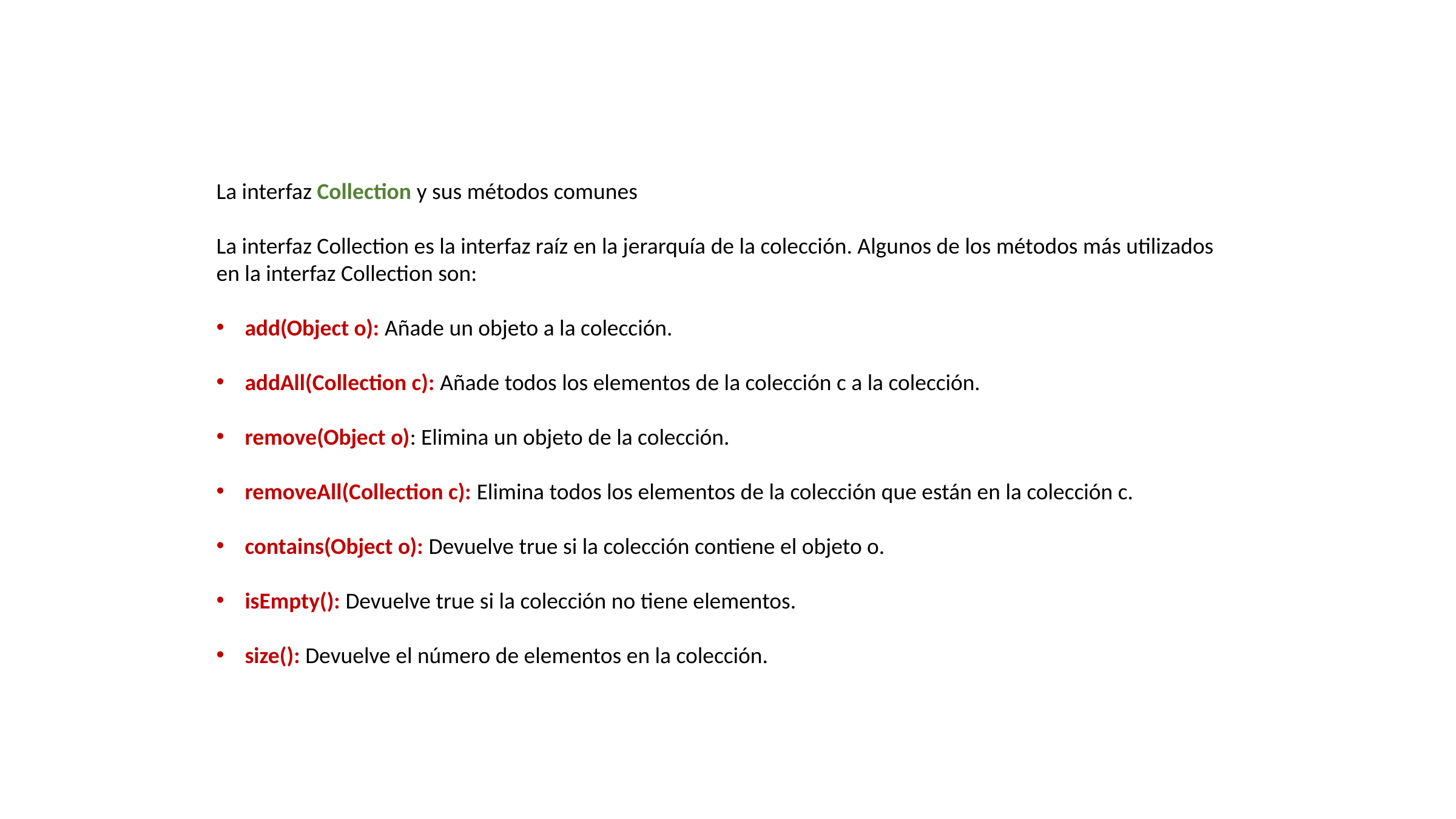

La interfaz Collection y sus métodos comunes

La interfaz Collection es la interfaz raíz en la jerarquía de la colección. Algunos de los métodos más utilizados en la interfaz Collection son:

add(Object o): Añade un objeto a la colección.

addAll(Collection c): Añade todos los elementos de la colección c a la colección.

remove(Object o): Elimina un objeto de la colección.

removeAll(Collection c): Elimina todos los elementos de la colección que están en la colección c.

contains(Object o): Devuelve true si la colección contiene el objeto o.

isEmpty(): Devuelve true si la colección no tiene elementos.

size(): Devuelve el número de elementos en la colección.